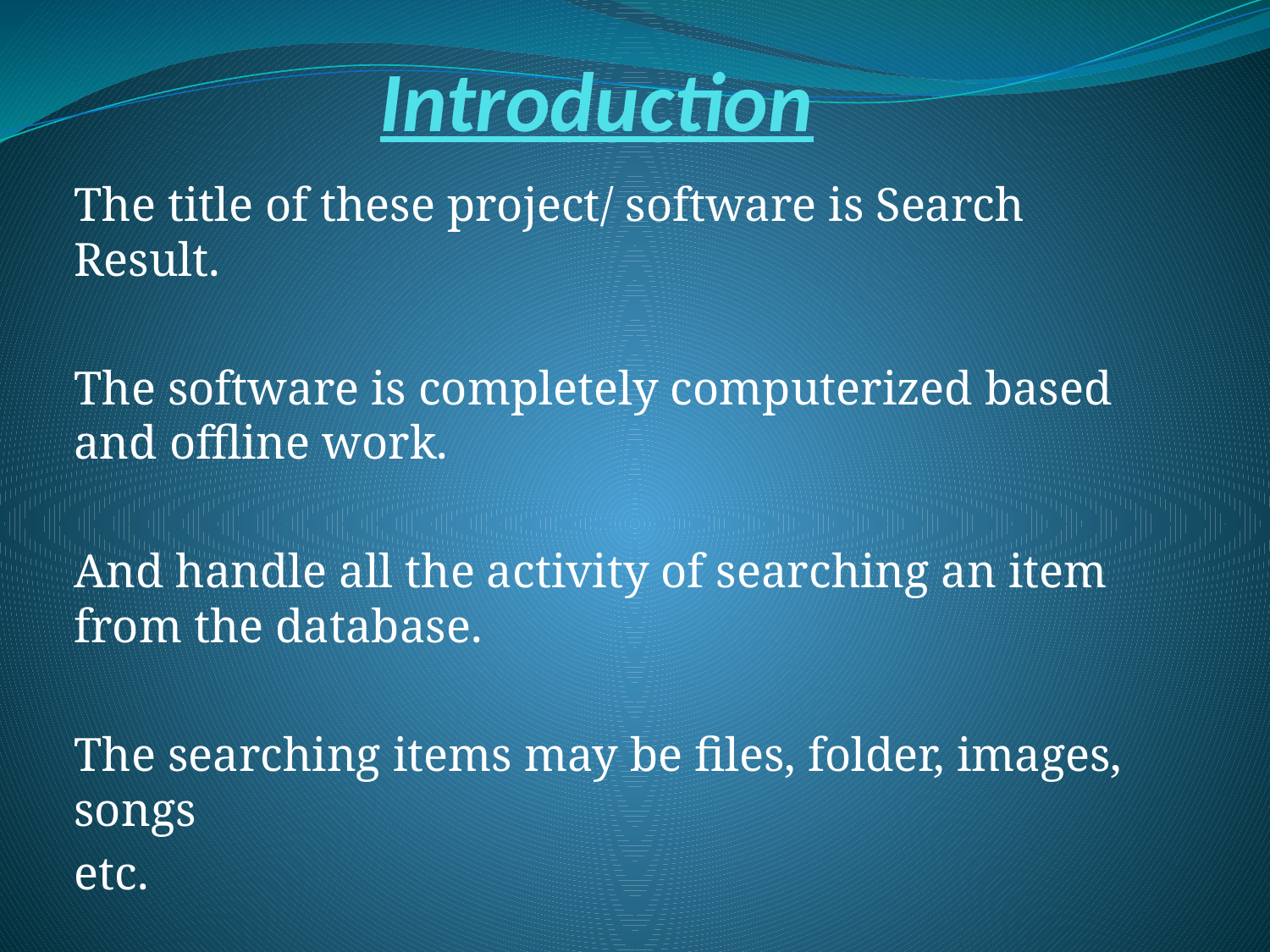

# Introduction
The title of these project/ software is Search Result.

The software is completely computerized based and offline work.

And handle all the activity of searching an item from the database.

The searching items may be files, folder, images, songs
etc.